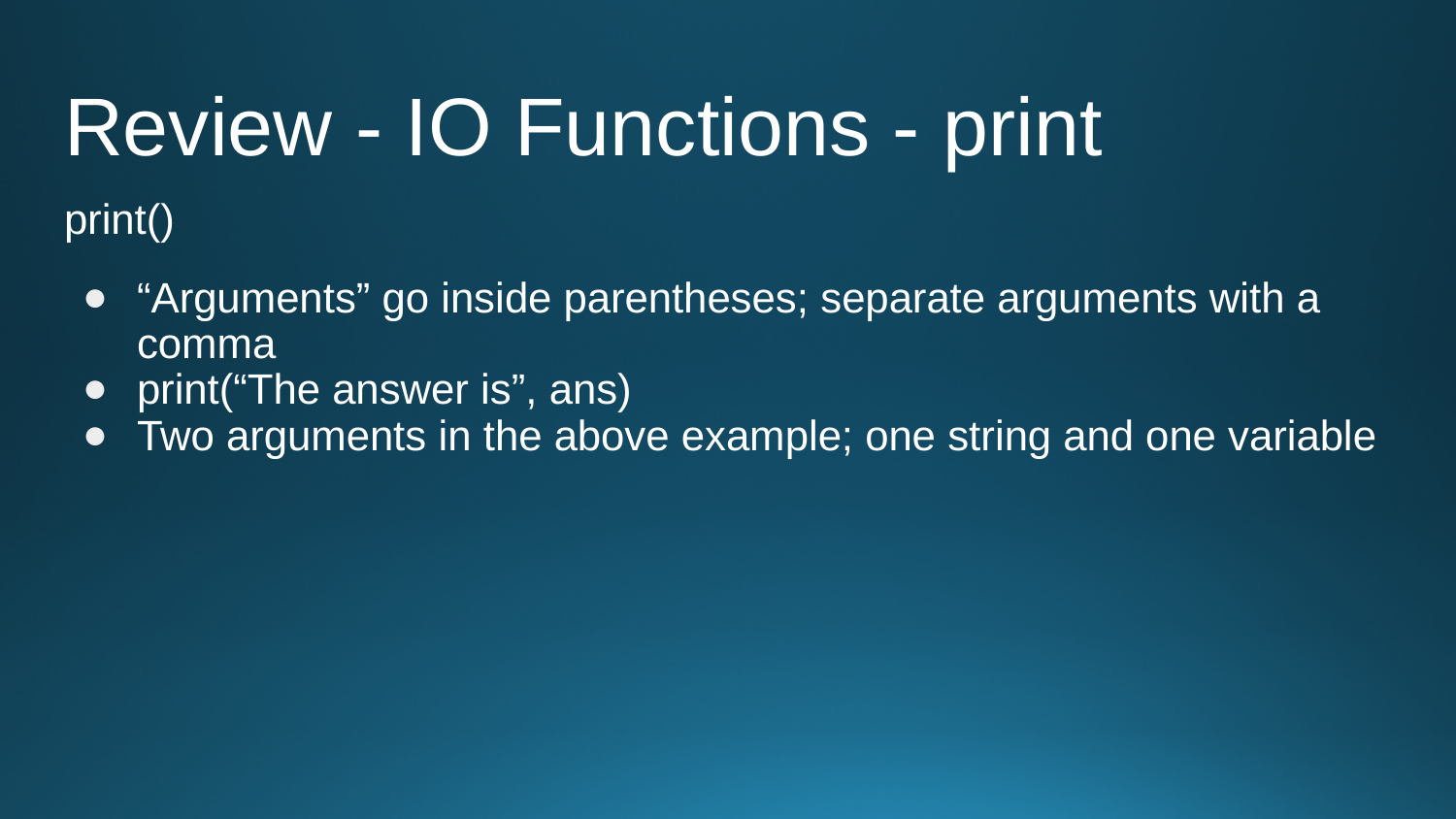

# Review - IO Functions - print
print()
“Arguments” go inside parentheses; separate arguments with a comma
print(“The answer is”, ans)
Two arguments in the above example; one string and one variable